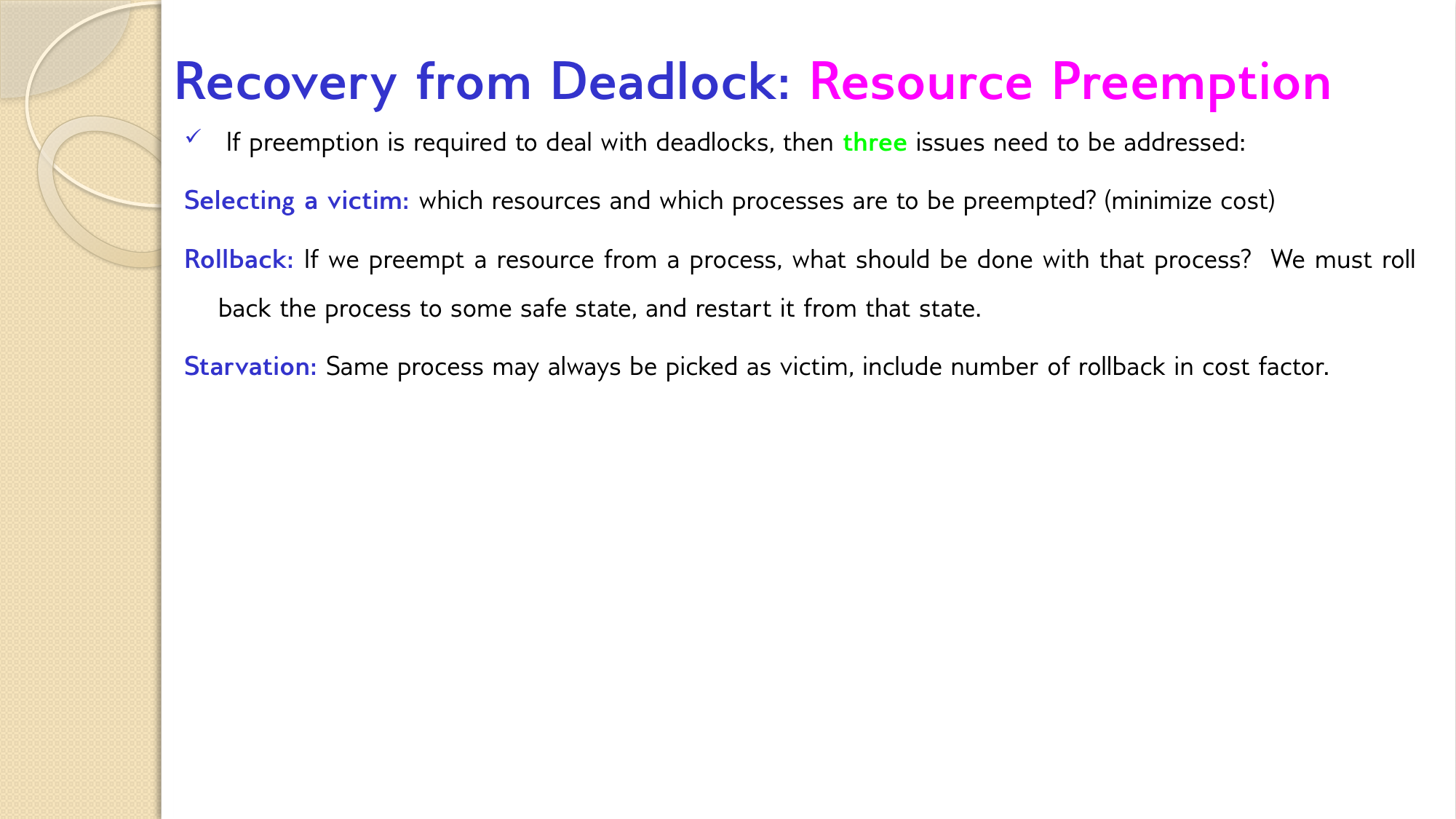

# Recovery from Deadlock: Resource Preemption
 If preemption is required to deal with deadlocks, then three issues need to be addressed:
Selecting a victim: which resources and which processes are to be preempted? (minimize cost)
Rollback: If we preempt a resource from a process, what should be done with that process?  We must roll back the process to some safe state, and restart it from that state.
Starvation: Same process may always be picked as victim, include number of rollback in cost factor.